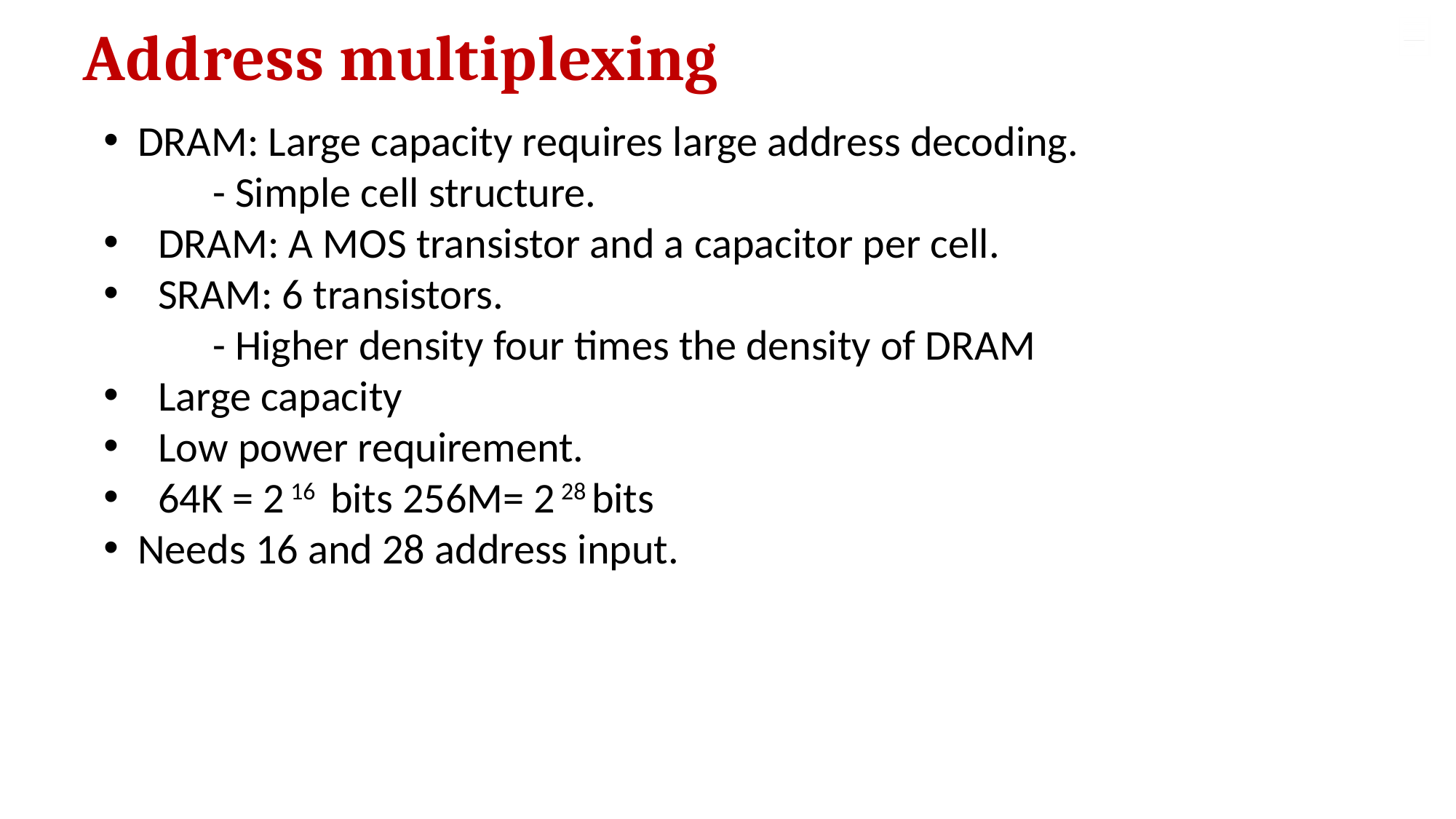

Address multiplexing
DRAM: Large capacity requires large address decoding.
	- Simple cell structure.
DRAM: A MOS transistor and a capacitor per cell.
SRAM: 6 transistors.
	- Higher density four times the density of DRAM
Large capacity
Low power requirement.
64K = 2 16  bits 256M= 2 28 bits
Needs 16 and 28 address input.